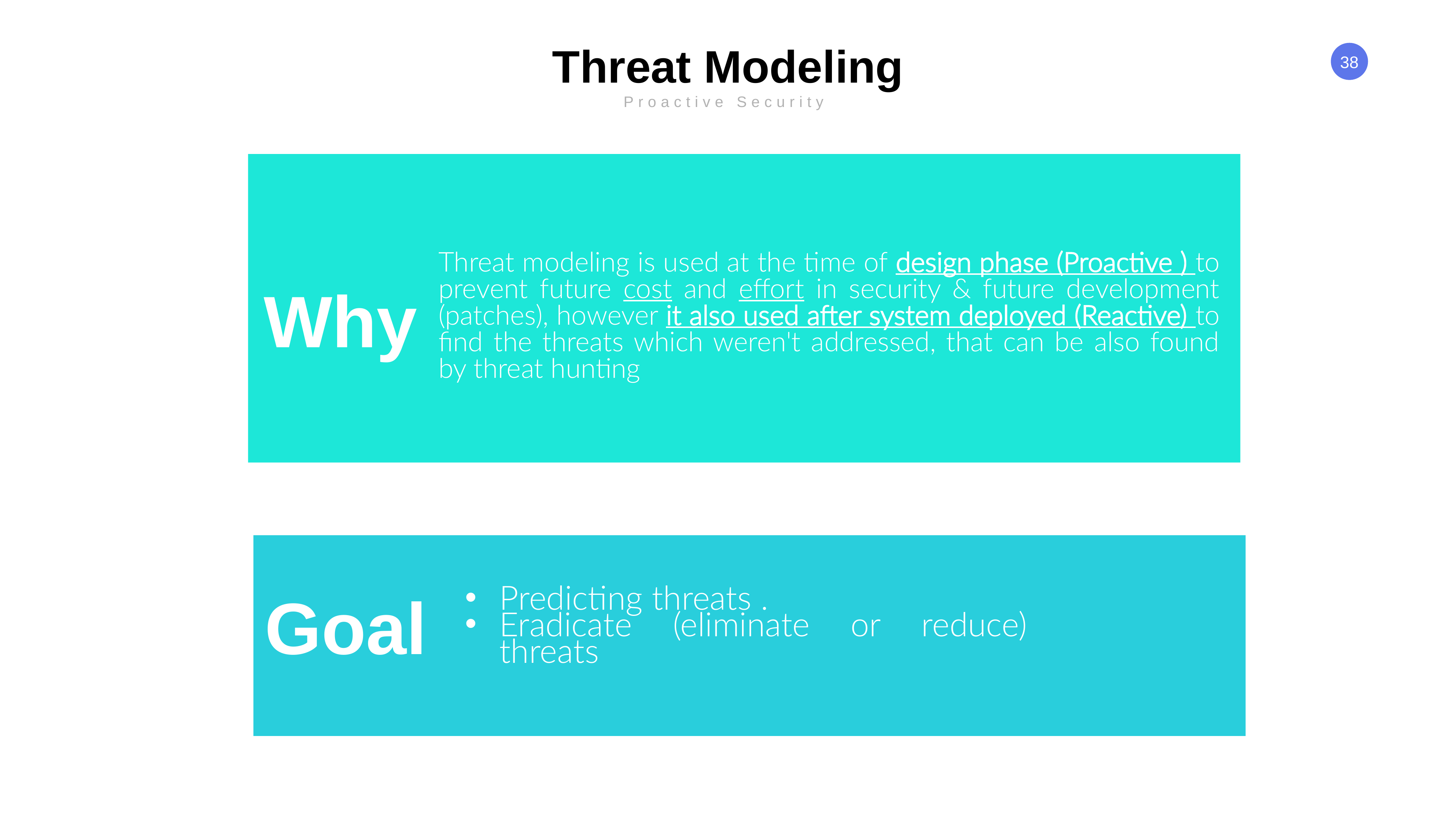

Threat Modeling
Proactive Security

Threat modeling is used at the time of design phase (Proactive ) to prevent future cost and effort in security & future development (patches), however it also used after system deployed (Reactive) to find the threats which weren't addressed, that can be also found by threat hunting
Why

Goal
Predicting threats .
Eradicate (eliminate or reduce) threats